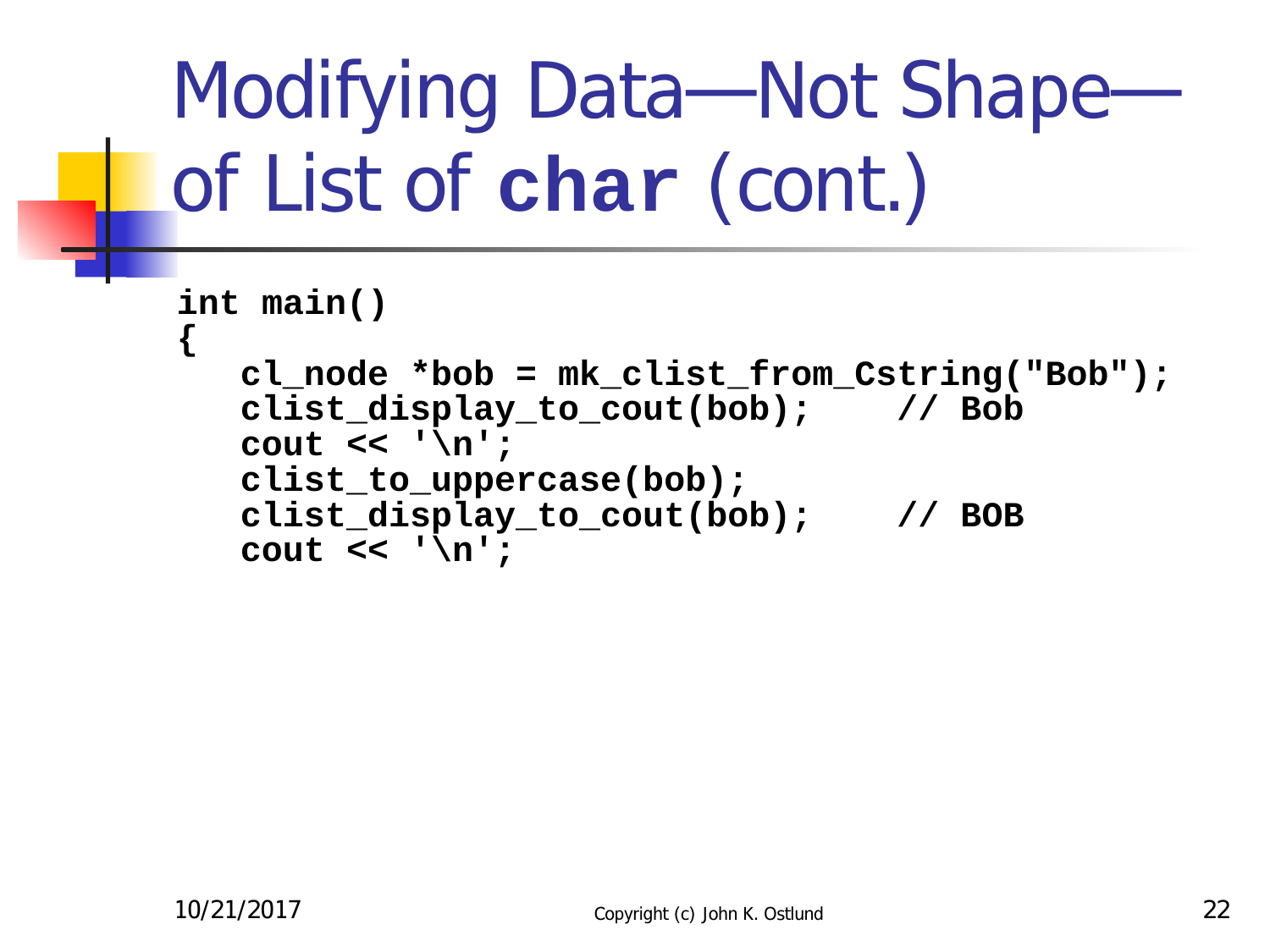

# Modifying Data—Not Shape—of List of char (cont.)
int main()
{
   cl_node *bob = mk_clist_from_Cstring("Bob");
   clist_display_to_cout(bob);    // Bob
   cout << '\n';
   clist_to_uppercase(bob);
   clist_display_to_cout(bob);    // BOB
   cout << '\n';
10/21/2017
Copyright (c) John K. Ostlund
22